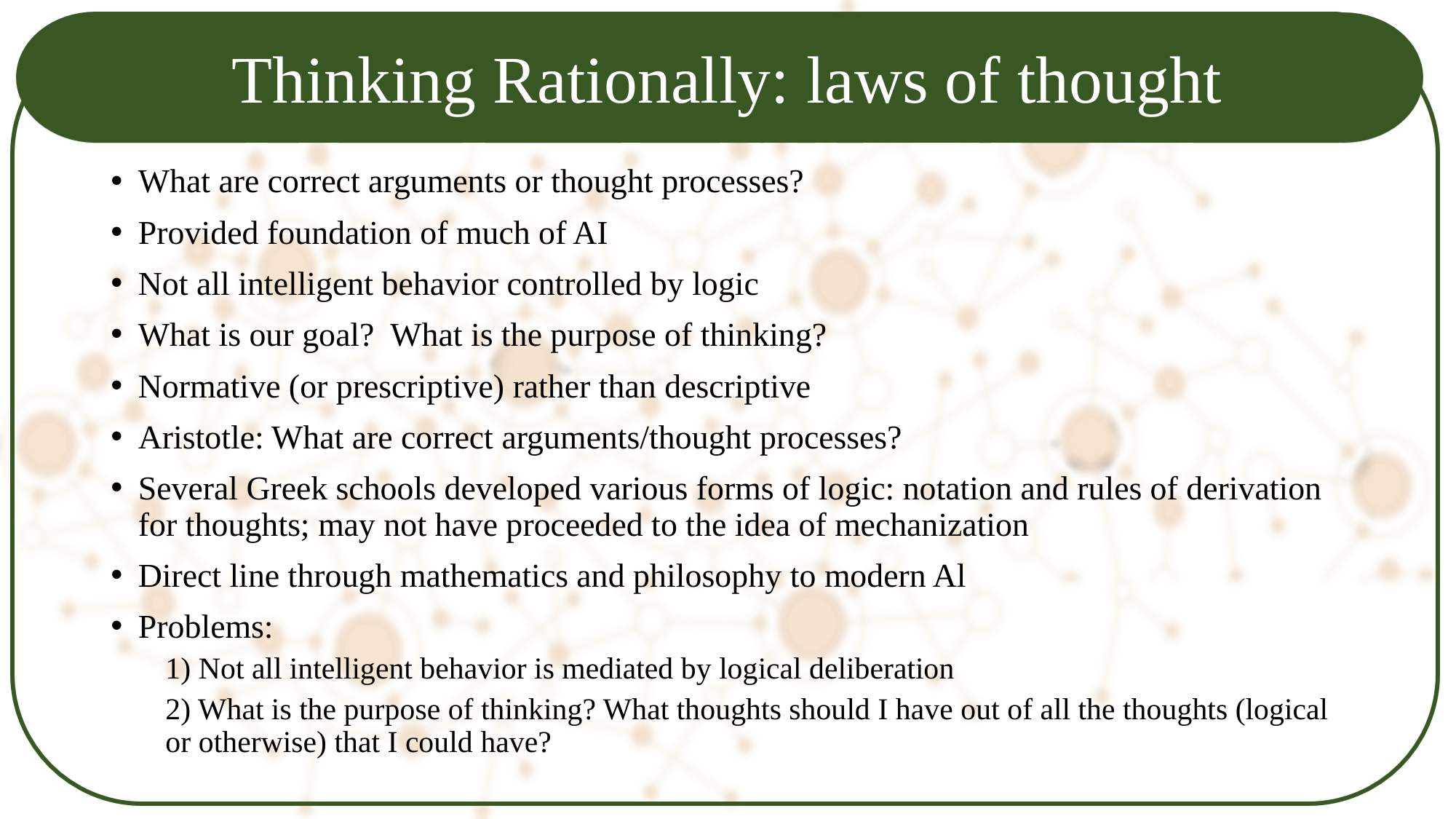

# Thinking Rationally: laws of thought
What are correct arguments or thought processes?
Provided foundation of much of AI
Not all intelligent behavior controlled by logic
What is our goal?  What is the purpose of thinking?
Normative (or prescriptive) rather than descriptive
Aristotle: What are correct arguments/thought processes?
Several Greek schools developed various forms of logic: notation and rules of derivation for thoughts; may not have proceeded to the idea of mechanization
Direct line through mathematics and philosophy to modern Al
Problems:
1) Not all intelligent behavior is mediated by logical deliberation
2) What is the purpose of thinking? What thoughts should I have out of all the thoughts (logical or otherwise) that I could have?